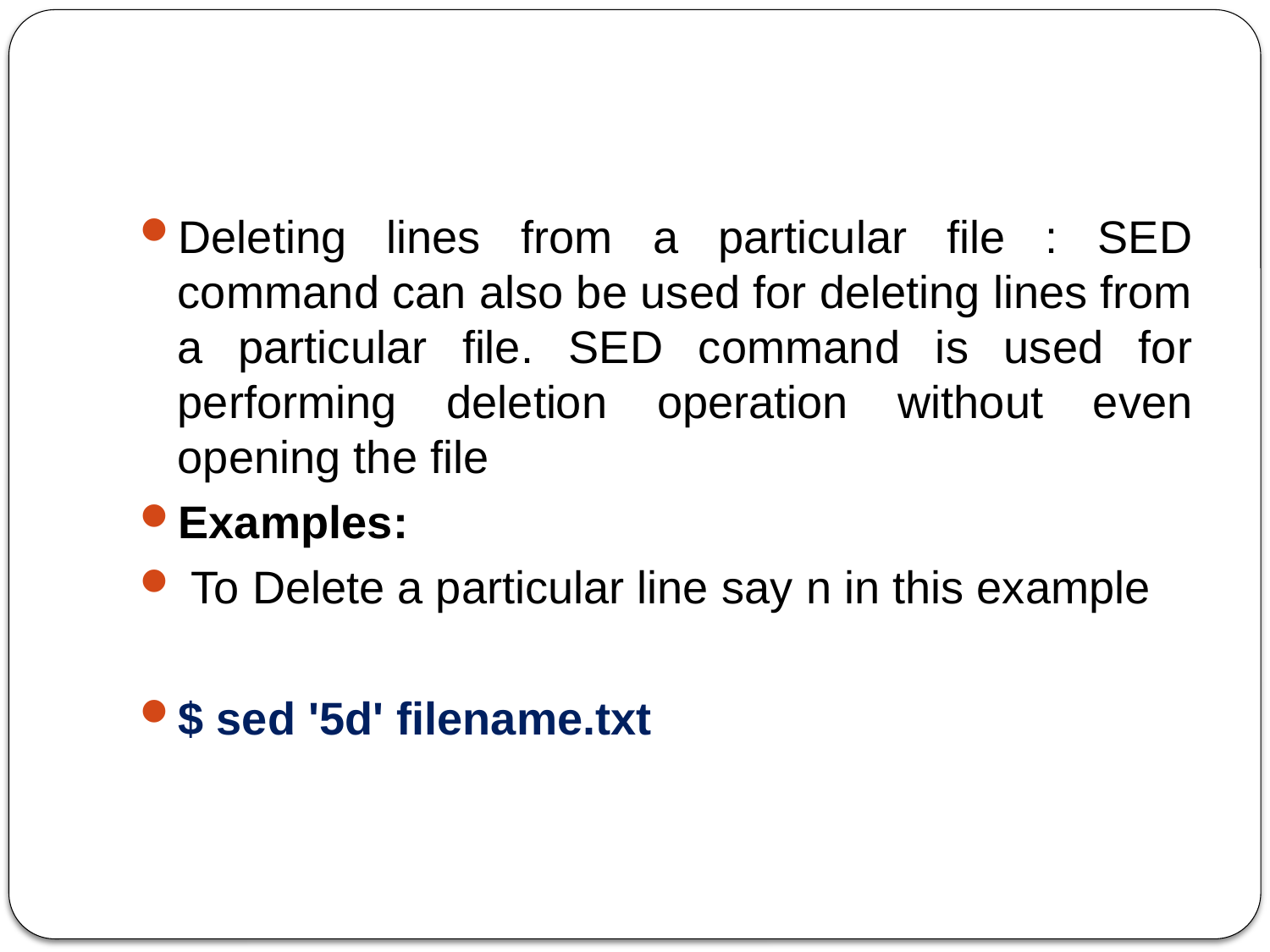

#
Deleting lines from a particular file : SED command can also be used for deleting lines from a particular file. SED command is used for performing deletion operation without even opening the file
Examples:
 To Delete a particular line say n in this example

$ sed '5d' filename.txt